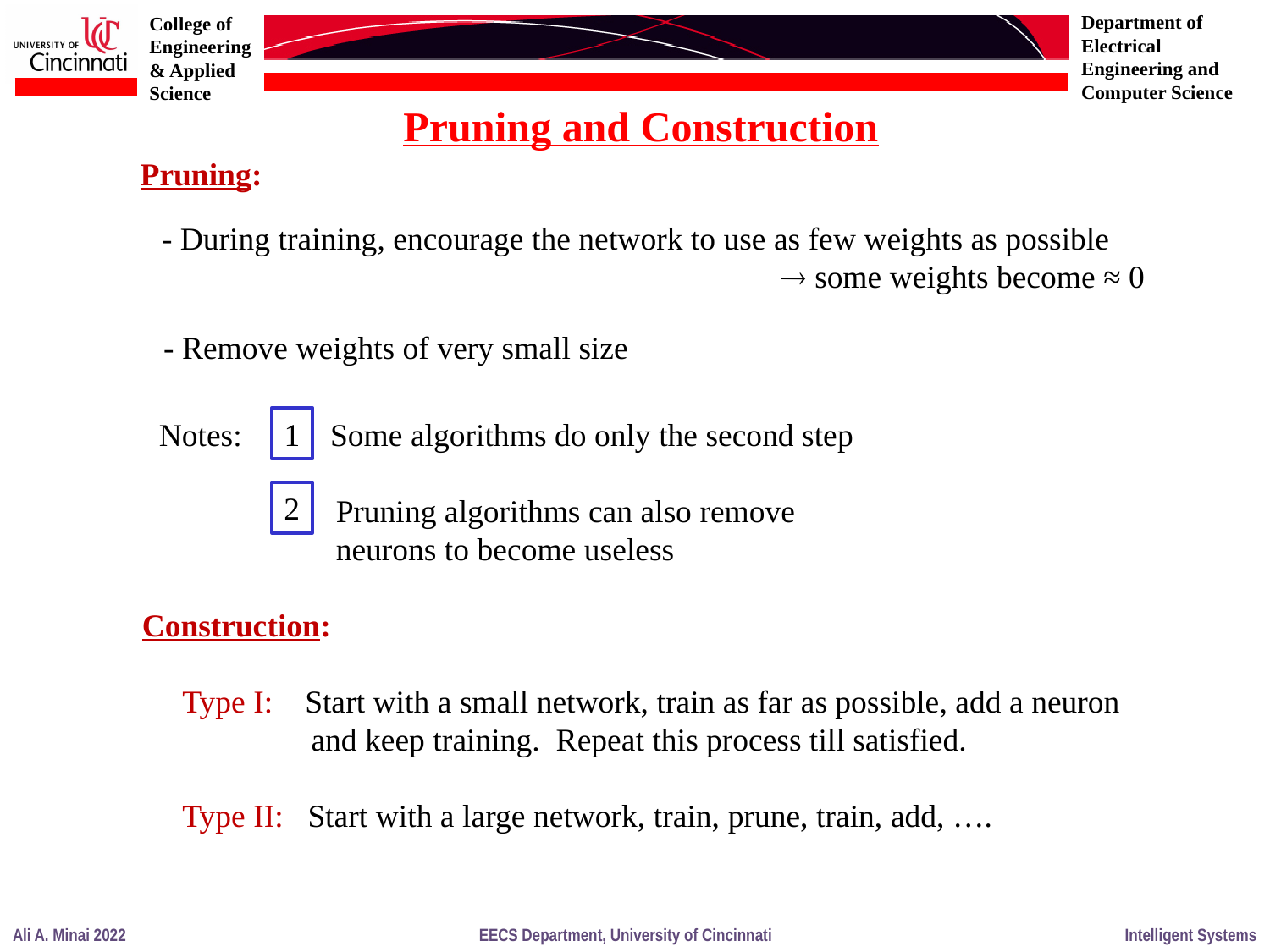

Pruning and Construction
Pruning:
- During training, encourage the network to use as few weights as possible
                                                                            → some weights become ≈ 0
- Remove weights of very small size
Notes:           Some algorithms do only the second step

                      Pruning algorithms can also remove
                      neurons to become useless
1
2
Construction:

     Type I:    Start with a small network, train as far as possible, add a neuron
                     and keep training.  Repeat this process till satisfied.

     Type II:   Start with a large network, train, prune, train, add, ….